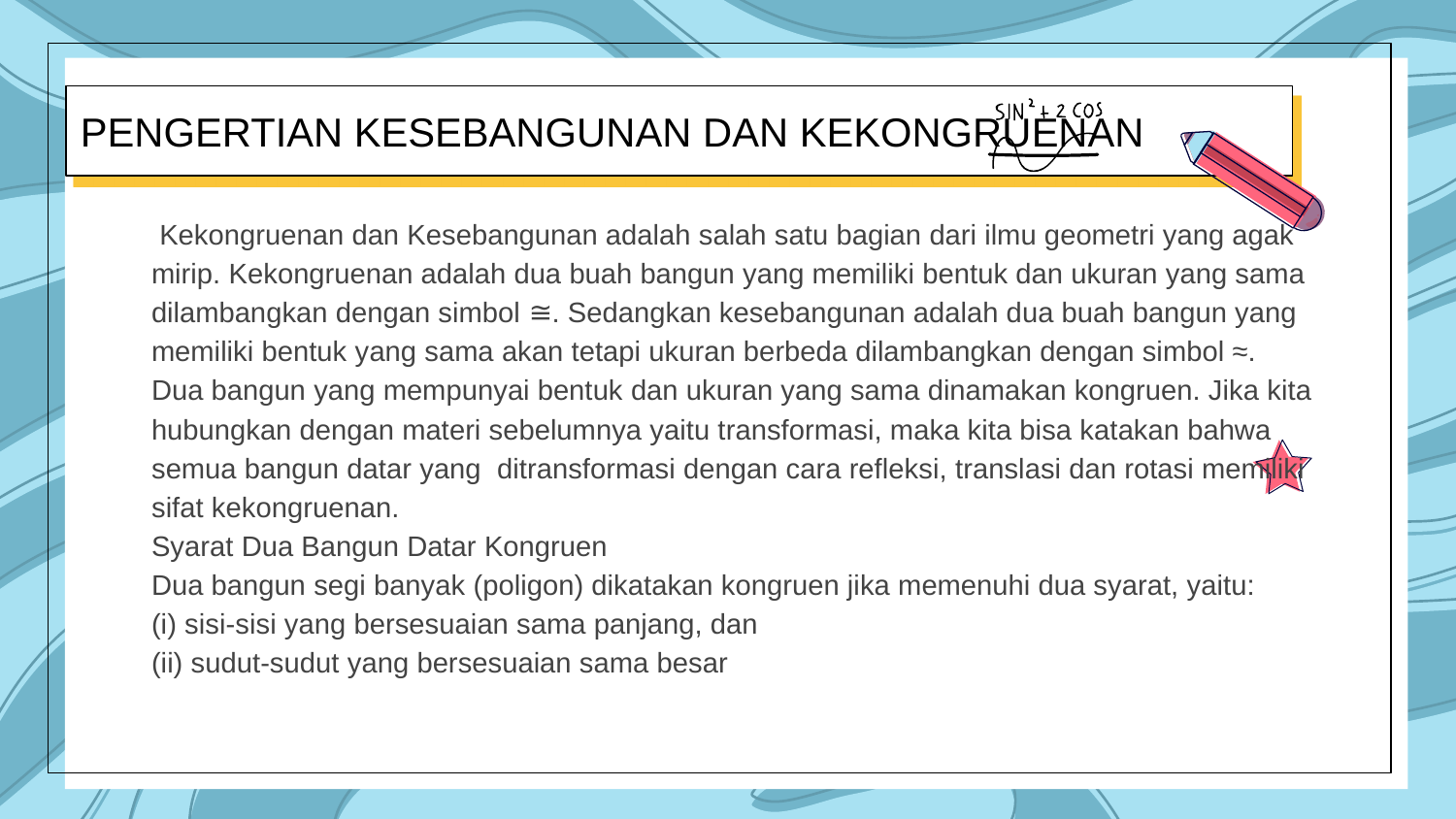

# PENGERTIAN KESEBANGUNAN DAN KEKONGRUENAN

 Kekongruenan dan Kesebangunan adalah salah satu bagian dari ilmu geometri yang agak mirip. Kekongruenan adalah dua buah bangun yang memiliki bentuk dan ukuran yang sama dilambangkan dengan simbol ≅. Sedangkan kesebangunan adalah dua buah bangun yang memiliki bentuk yang sama akan tetapi ukuran berbeda dilambangkan dengan simbol ≈.
Dua bangun yang mempunyai bentuk dan ukuran yang sama dinamakan kongruen. Jika kita hubungkan dengan materi sebelumnya yaitu transformasi, maka kita bisa katakan bahwa semua bangun datar yang  ditransformasi dengan cara refleksi, translasi dan rotasi memiliki sifat kekongruenan.
Syarat Dua Bangun Datar Kongruen
Dua bangun segi banyak (poligon) dikatakan kongruen jika memenuhi dua syarat, yaitu:
(i) sisi-sisi yang bersesuaian sama panjang, dan
(ii) sudut-sudut yang bersesuaian sama besar